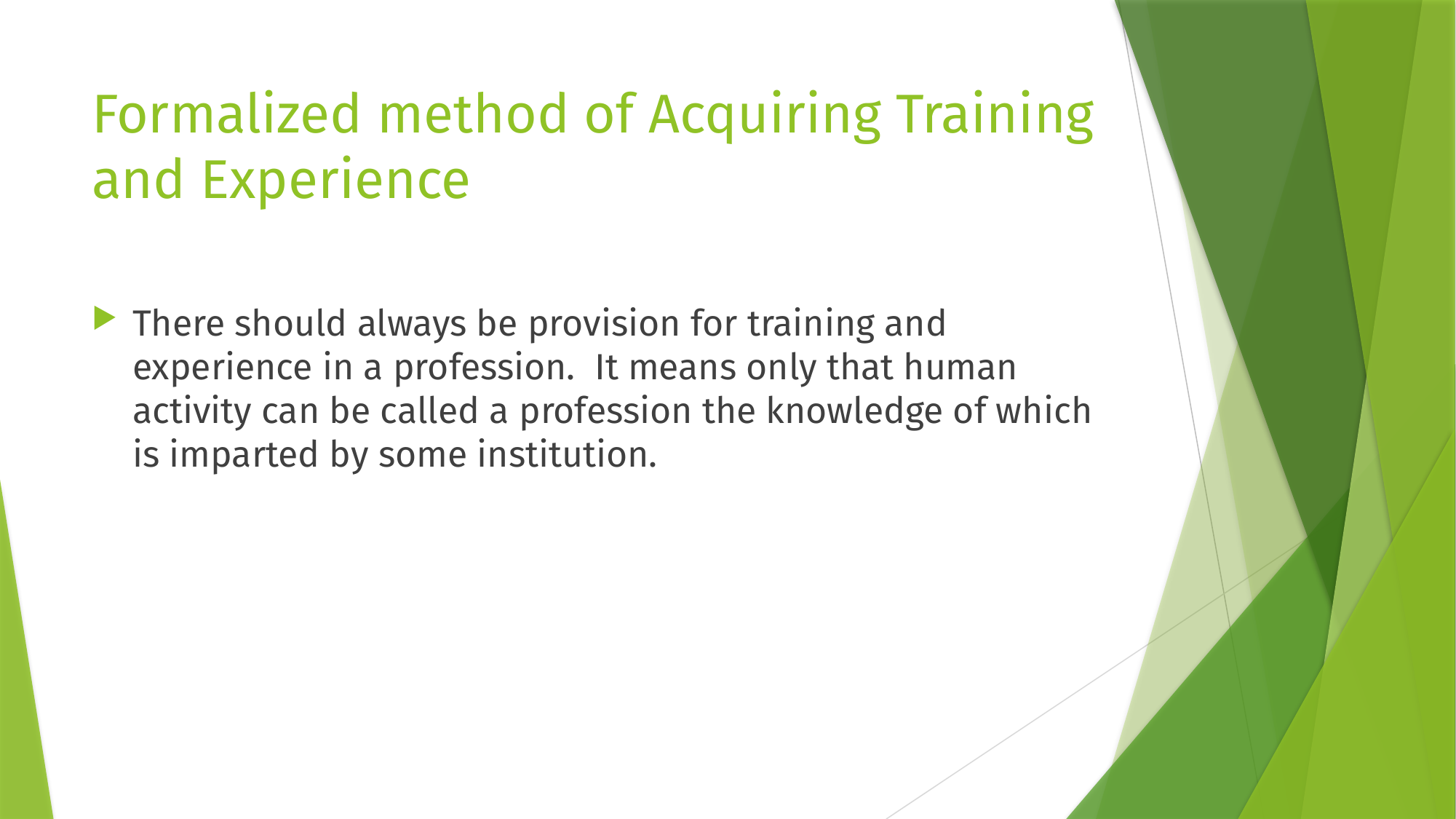

# Formalized method of Acquiring Training and Experience
There should always be provision for training and experience in a profession.  It means only that human activity can be called a profession the knowledge of which is imparted by some institution.